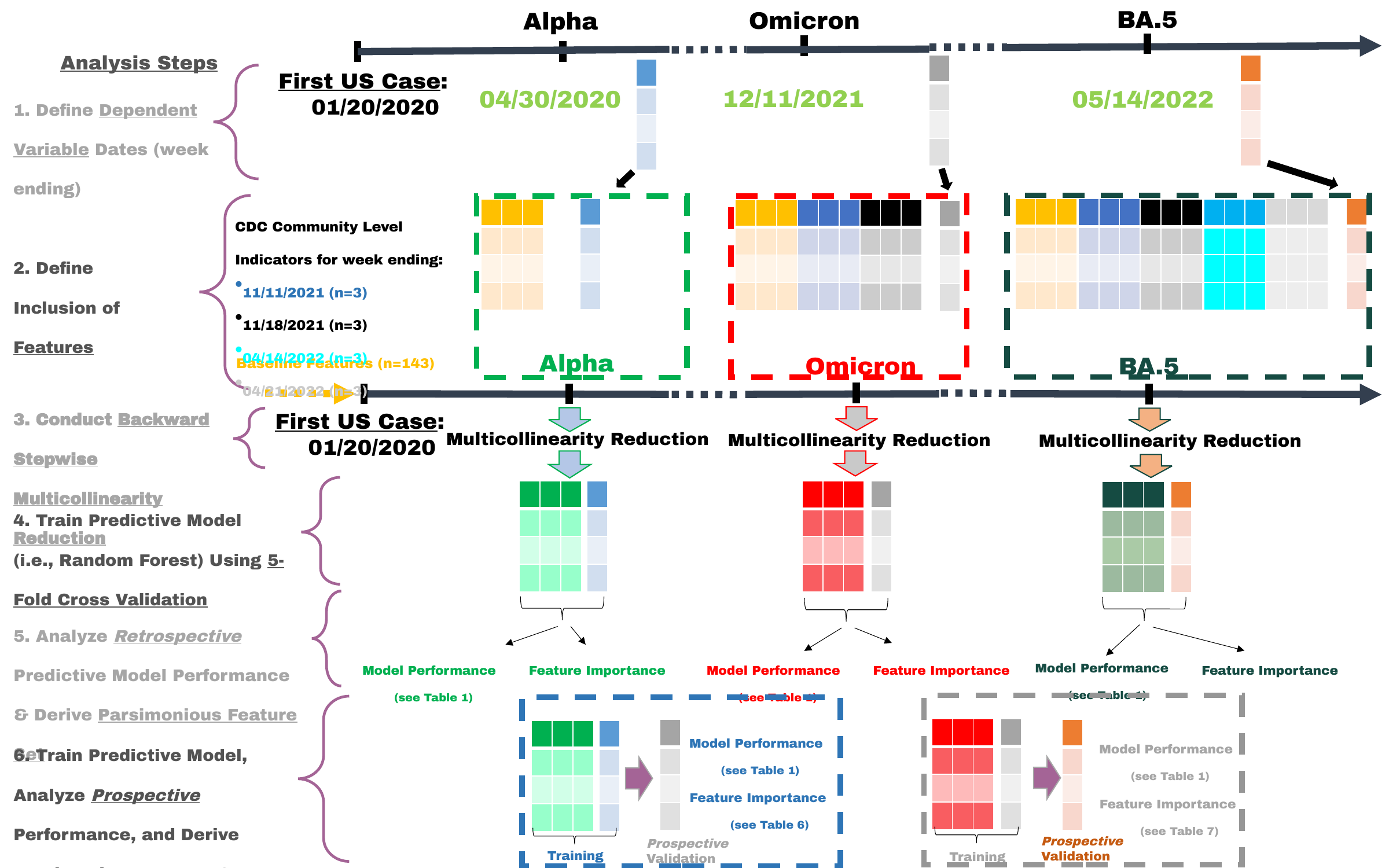

BA.5
Omicron
Alpha
Analysis Steps
|  |
| --- |
|  |
|  |
|  |
|  |
| --- |
|  |
|  |
|  |
|  |
| --- |
|  |
|  |
|  |
First US Case:
01/20/2020

1. Define Dependent Variable Dates (week ending)
12/11/2021
05/14/2022
   04/30/2020

CDC Community Level
Indicators for week ending:
11/11/2021 (n=3)
11/18/2021 (n=3)
04/14/2022 (n=3)
04/21/2022 (n=3)
|  |
| --- |
|  |
|  |
|  |
|  |  |  |
| --- | --- | --- |
|  |  |  |
|  |  |  |
|  |  |  |
|  |  |  |
| --- | --- | --- |
|  |  |  |
|  |  |  |
|  |  |  |
|  |
| --- |
|  |
|  |
|  |
|  |  |  |
| --- | --- | --- |
|  |  |  |
|  |  |  |
|  |  |  |
|  |  |  |
| --- | --- | --- |
|  |  |  |
|  |  |  |
|  |  |  |
|  |  |  |
| --- | --- | --- |
|  |  |  |
|  |  |  |
|  |  |  |
|  |  |  |
| --- | --- | --- |
|  |  |  |
|  |  |  |
|  |  |  |
|  |  |  |
| --- | --- | --- |
|  |  |  |
|  |  |  |
|  |  |  |
|  |  |  |
| --- | --- | --- |
|  |  |  |
|  |  |  |
|  |  |  |
|  |  |  |
| --- | --- | --- |
|  |  |  |
|  |  |  |
|  |  |  |
|  |
| --- |
|  |
|  |
|  |
2. Define Inclusion of Features
Baseline Features (n=143)
Alpha
Omicron
BA.5
3. Conduct Backward Stepwise Multicollinearity Reduction
First US Case:
01/20/2020

Multicollinearity Reduction
Multicollinearity Reduction
Multicollinearity Reduction

|  |  |  |
| --- | --- | --- |
|  |  |  |
|  |  |  |
|  |  |  |
|  |
| --- |
|  |
|  |
|  |
|  |
| --- |
|  |
|  |
|  |
|  |  |  |
| --- | --- | --- |
|  |  |  |
|  |  |  |
|  |  |  |
|  |
| --- |
|  |
|  |
|  |
|  |  |  |
| --- | --- | --- |
|  |  |  |
|  |  |  |
|  |  |  |
4. Train Predictive Model (i.e., Random Forest) Using 5-Fold Cross Validation

5. Analyze Retrospective Predictive Model Performance & Derive Parsimonious Feature Set
Model Performance
 (see Table 1)
Model Performance
(see Table 1)
Feature Importance
Model Performance
(see Table 1)
Feature Importance
Feature Importance

|  |
| --- |
|  |
|  |
|  |
|  |  |  |
| --- | --- | --- |
|  |  |  |
|  |  |  |
|  |  |  |
|  |
| --- |
|  |
|  |
|  |
|  |
| --- |
|  |
|  |
|  |
|  |  |  |
| --- | --- | --- |
|  |  |  |
|  |  |  |
|  |  |  |
|  |
| --- |
|  |
|  |
|  |
6. Train Predictive Model, Analyze Prospective Performance, and Derive Parsimonious Feature Set
Model Performance
(see Table 1)
Model Performance
(see Table 1)

Feature Importance
(see Table 6)
Feature Importance
(see Table 7)

Prospective
Validation
Prospective
Validation
Training
Training